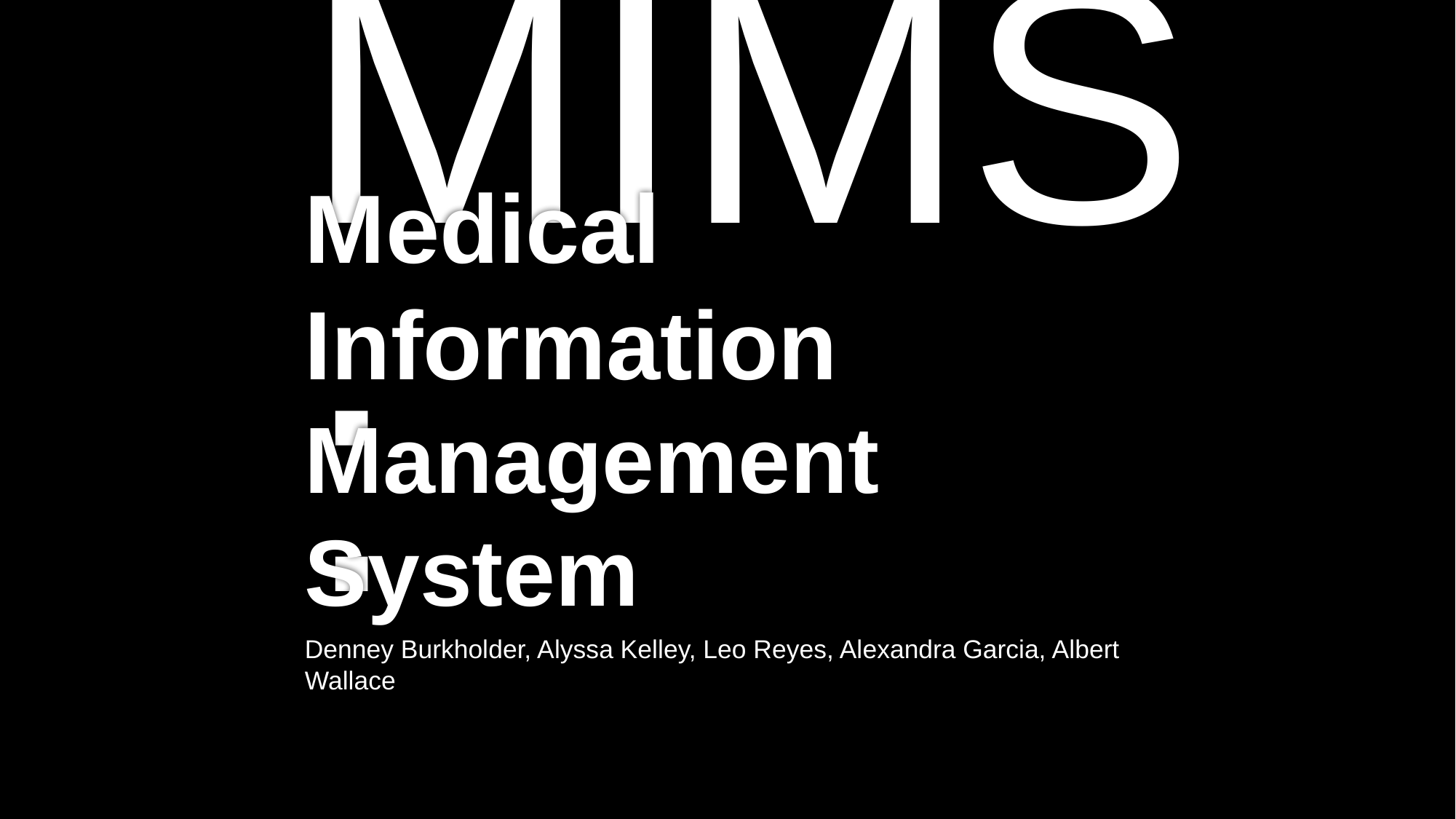

#
MIMS:

Medical Information
Management System
Denney Burkholder, Alyssa Kelley, Leo Reyes, Alexandra Garcia, Albert Wallace